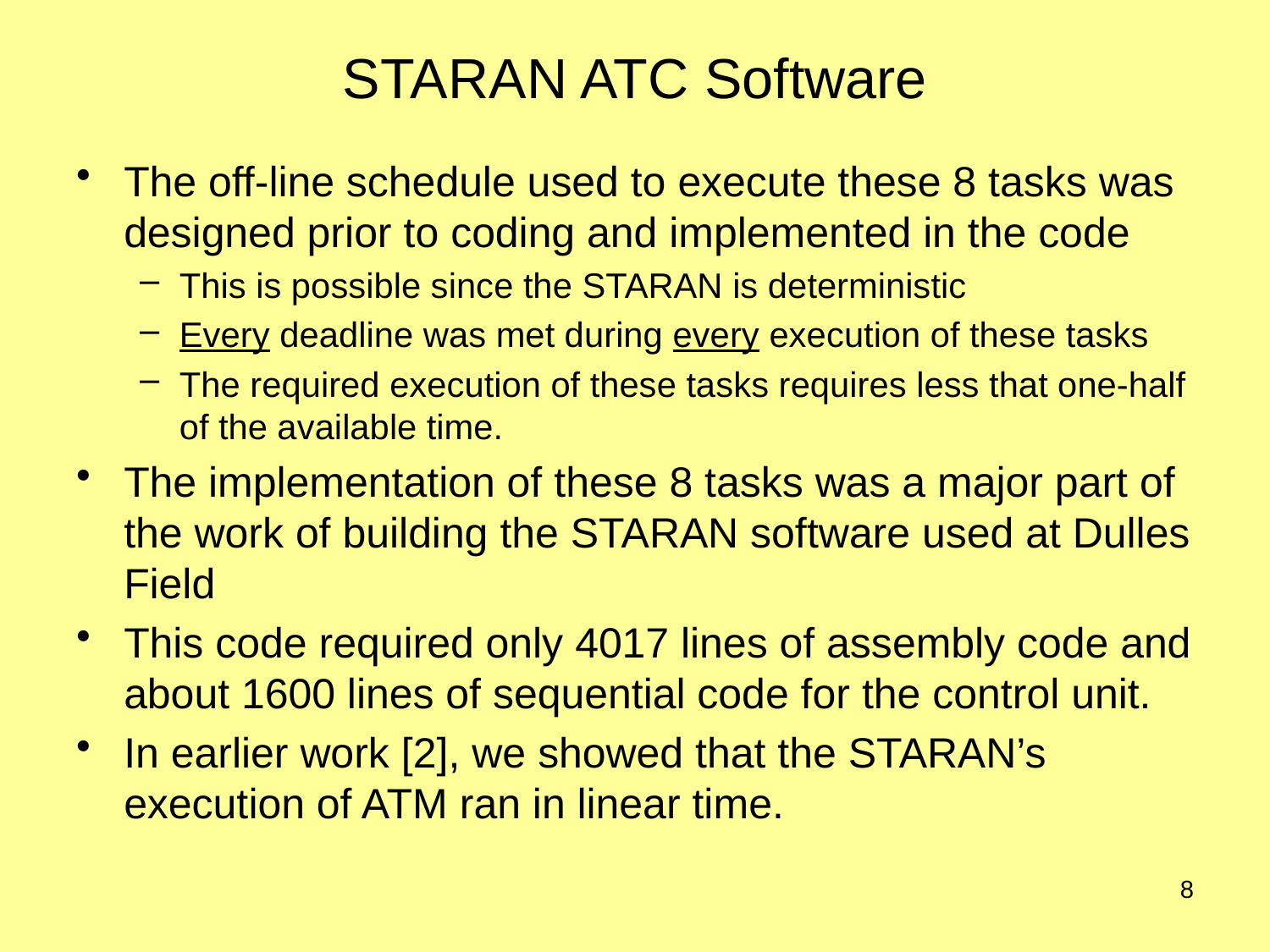

# STARAN ATC Software
The off-line schedule used to execute these 8 tasks was designed prior to coding and implemented in the code
This is possible since the STARAN is deterministic
Every deadline was met during every execution of these tasks
The required execution of these tasks requires less that one-half of the available time.
The implementation of these 8 tasks was a major part of the work of building the STARAN software used at Dulles Field
This code required only 4017 lines of assembly code and about 1600 lines of sequential code for the control unit.
In earlier work [2], we showed that the STARAN’s execution of ATM ran in linear time.
8